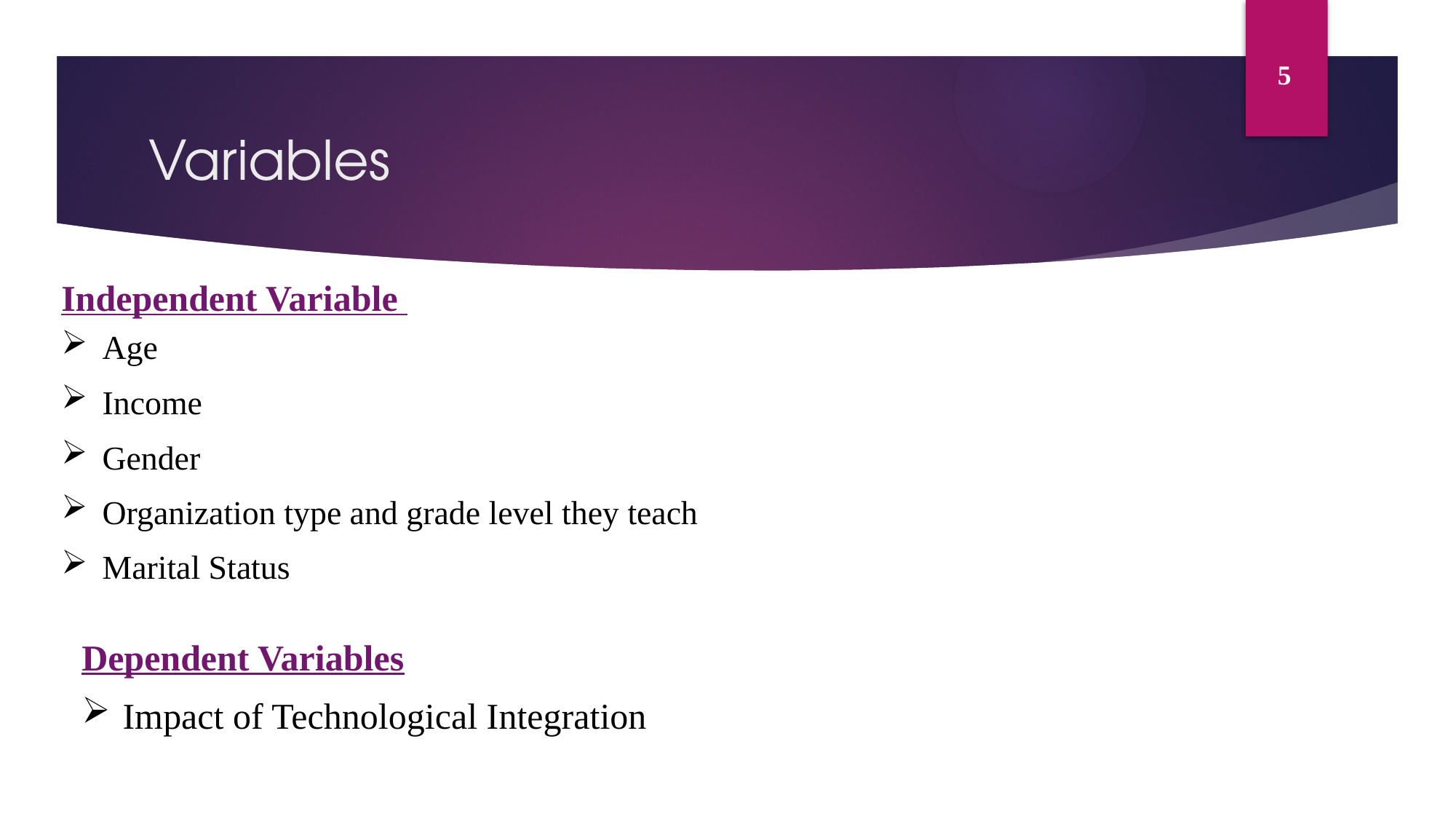

5
# Variables
Independent Variable
Age
Income
Gender
Organization type and grade level they teach
Marital Status

Dependent Variables
Impact of Technological Integration